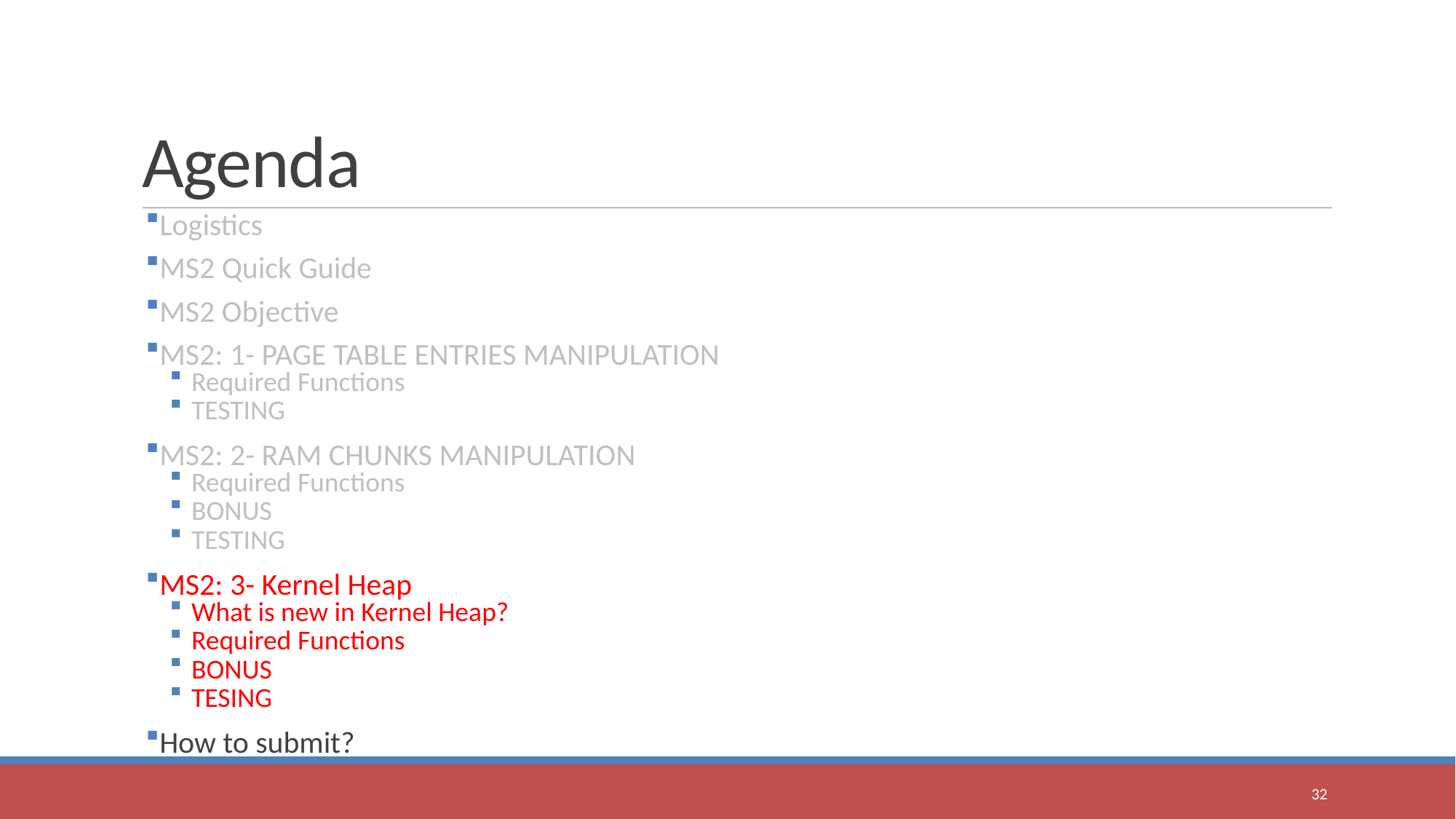

# Agenda
Logistics
MS2 Quick Guide
MS2 Objective
MS2: 1- PAGE TABLE ENTRIES MANIPULATION
Required Functions
TESTING
MS2: 2- RAM CHUNKS MANIPULATION
Required Functions
BONUS
TESTING
MS2: 3- Kernel Heap
What is new in Kernel Heap?
Required Functions
BONUS
TESING
How to submit?
32